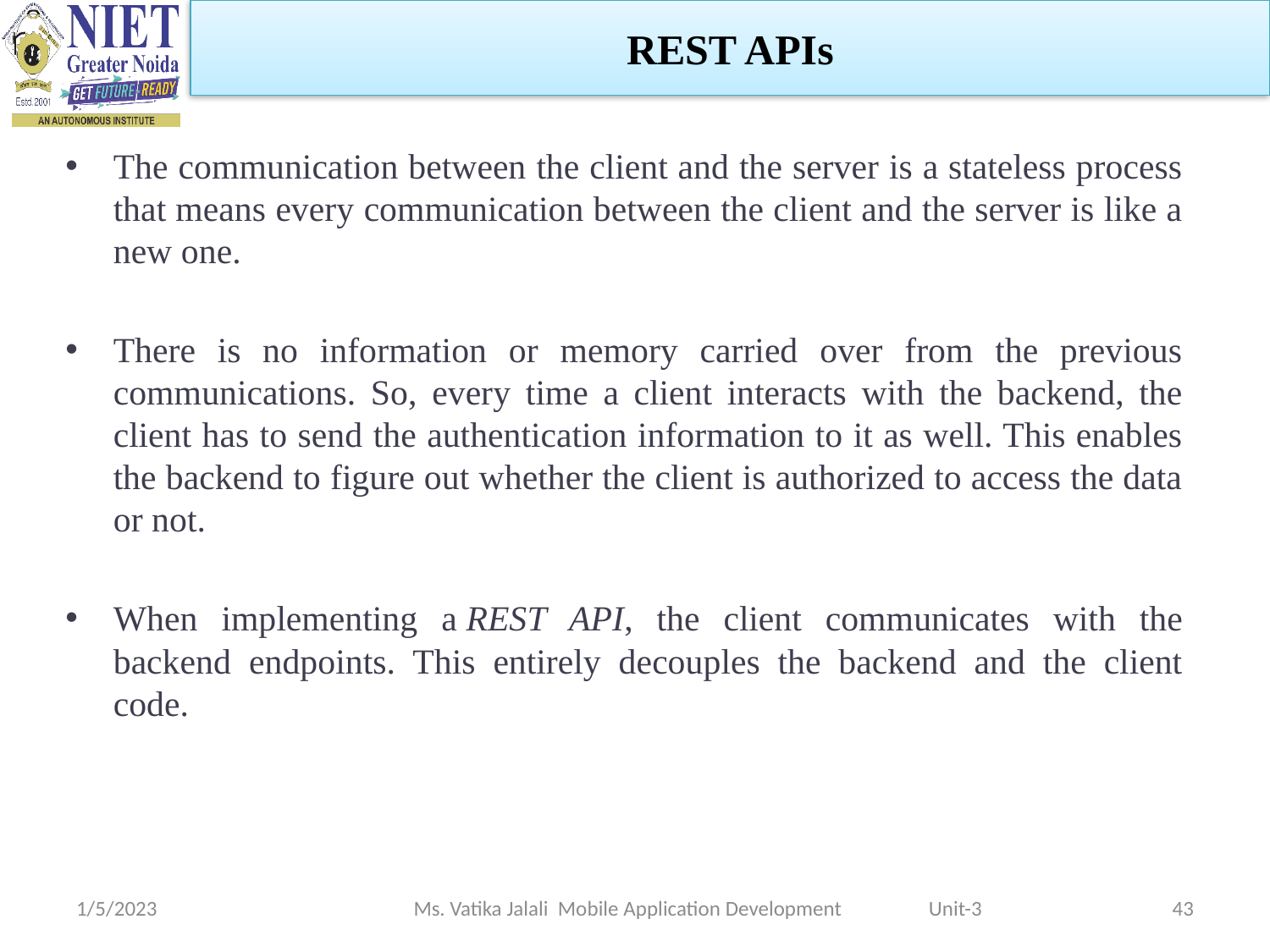

REST APIs
The communication between the client and the server is a stateless process that means every communication between the client and the server is like a new one.

There is no information or memory carried over from the previous communications. So, every time a client interacts with the backend, the client has to send the authentication information to it as well. This enables the backend to figure out whether the client is authorized to access the data or not.

When implementing a REST API, the client communicates with the backend endpoints. This entirely decouples the backend and the client code.
1/5/2023
Ms. Vatika Jalali  Mobile Application Development                  Unit-3
43